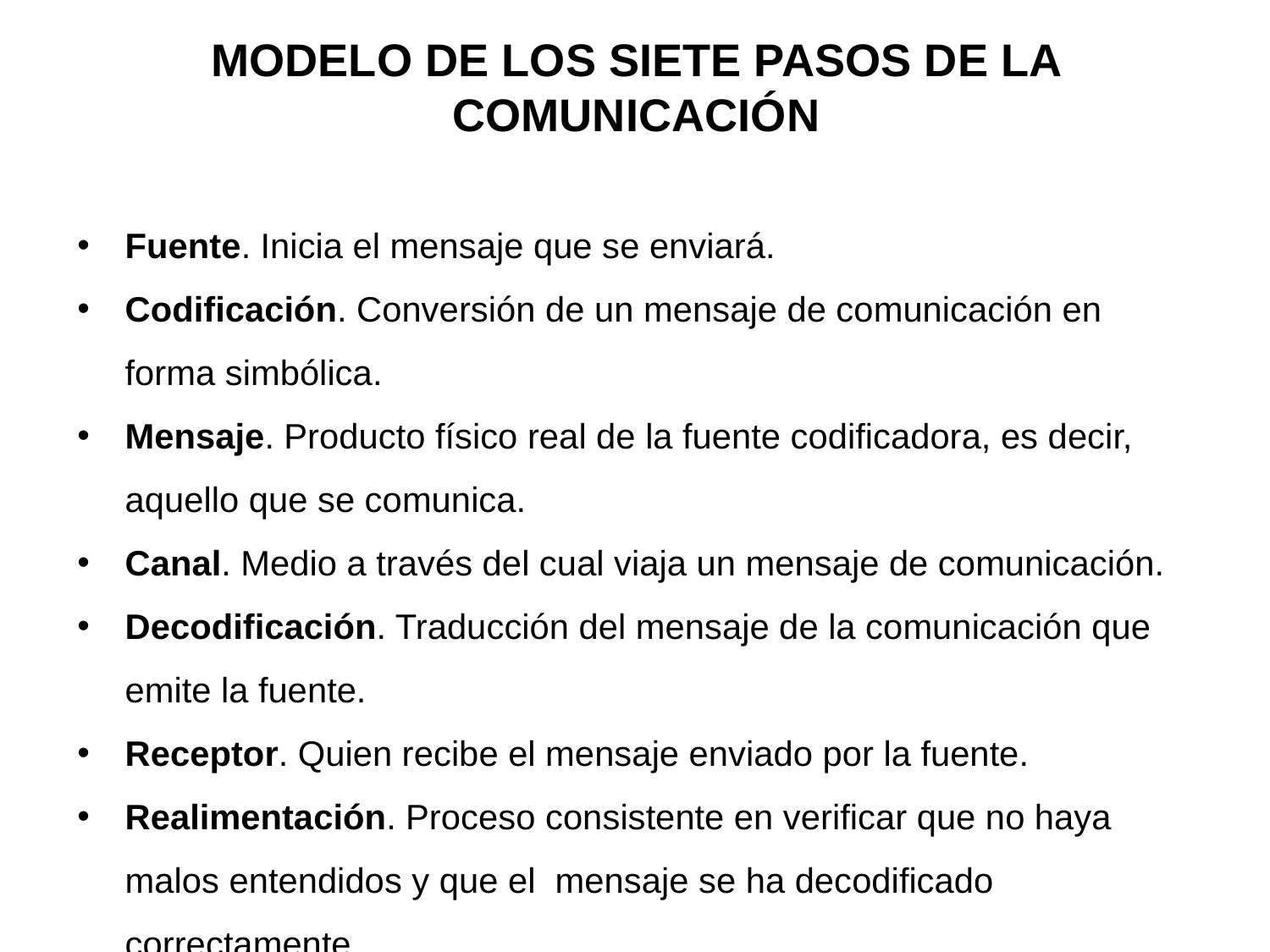

# MODELO DE LOS SIETE PASOS DE LA COMUNICACIÓN
Fuente. Inicia el mensaje que se enviará.
Codificación. Conversión de un mensaje de comunicación en forma simbólica.
Mensaje. Producto físico real de la fuente codificadora, es decir, aquello que se comunica.
Canal. Medio a través del cual viaja un mensaje de comunicación.
Decodificación. Traducción del mensaje de la comunicación que emite la fuente.
Receptor. Quien recibe el mensaje enviado por la fuente.
Realimentación. Proceso consistente en verificar que no haya malos entendidos y que el  mensaje se ha decodificado correctamente.